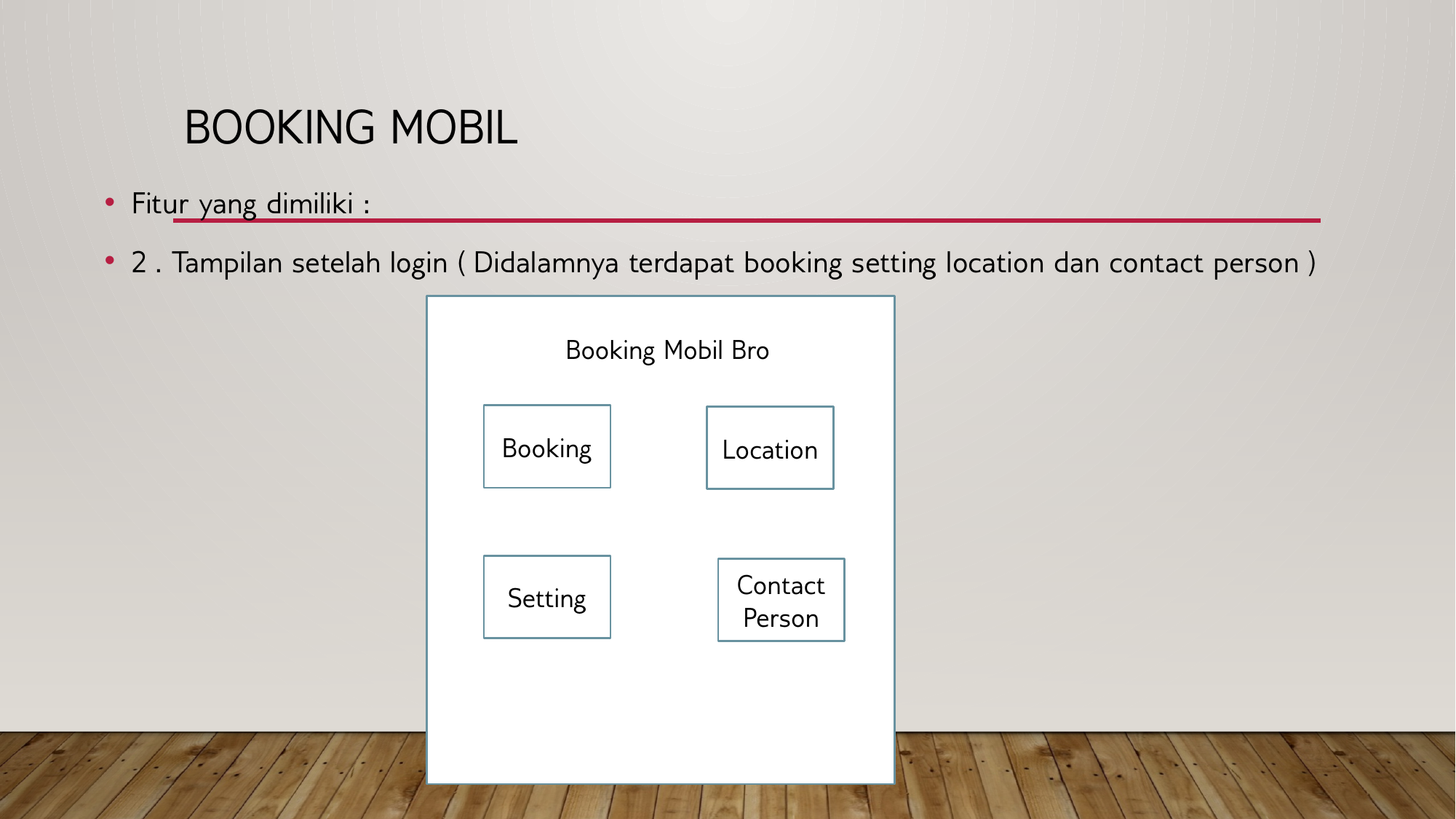

# Booking Mobil
Fitur yang dimiliki :
2 . Tampilan setelah login ( Didalamnya terdapat booking setting location dan contact person )

Booking Mobil Bro
Booking
Location
Setting
Contact Person